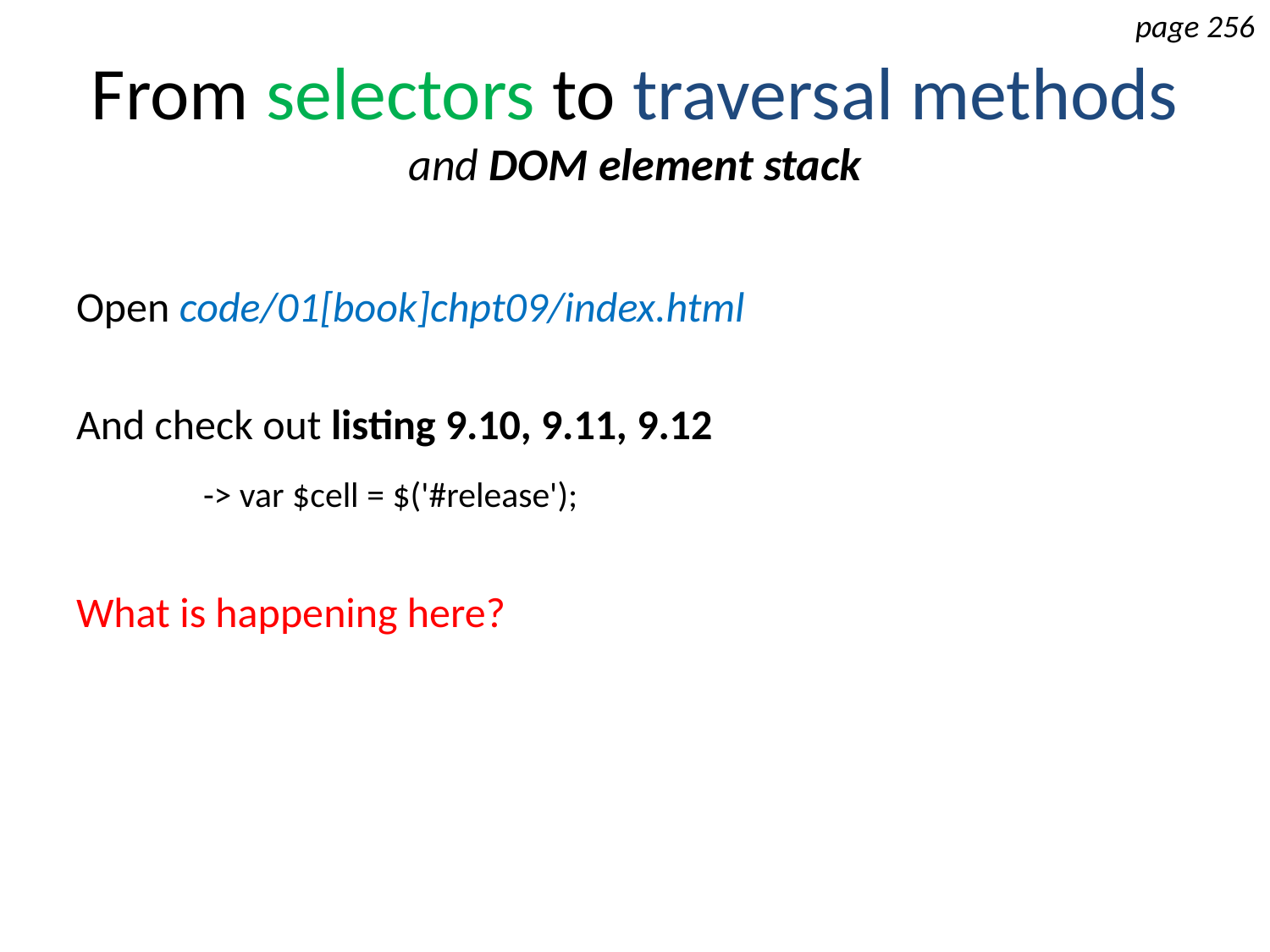

page 256
# From selectors to traversal methods and DOM element stack

Open code/01[book]chpt09/index.html

And check out listing 9.10, 9.11, 9.12
	-> var $cell = $('#release');

What is happening here?